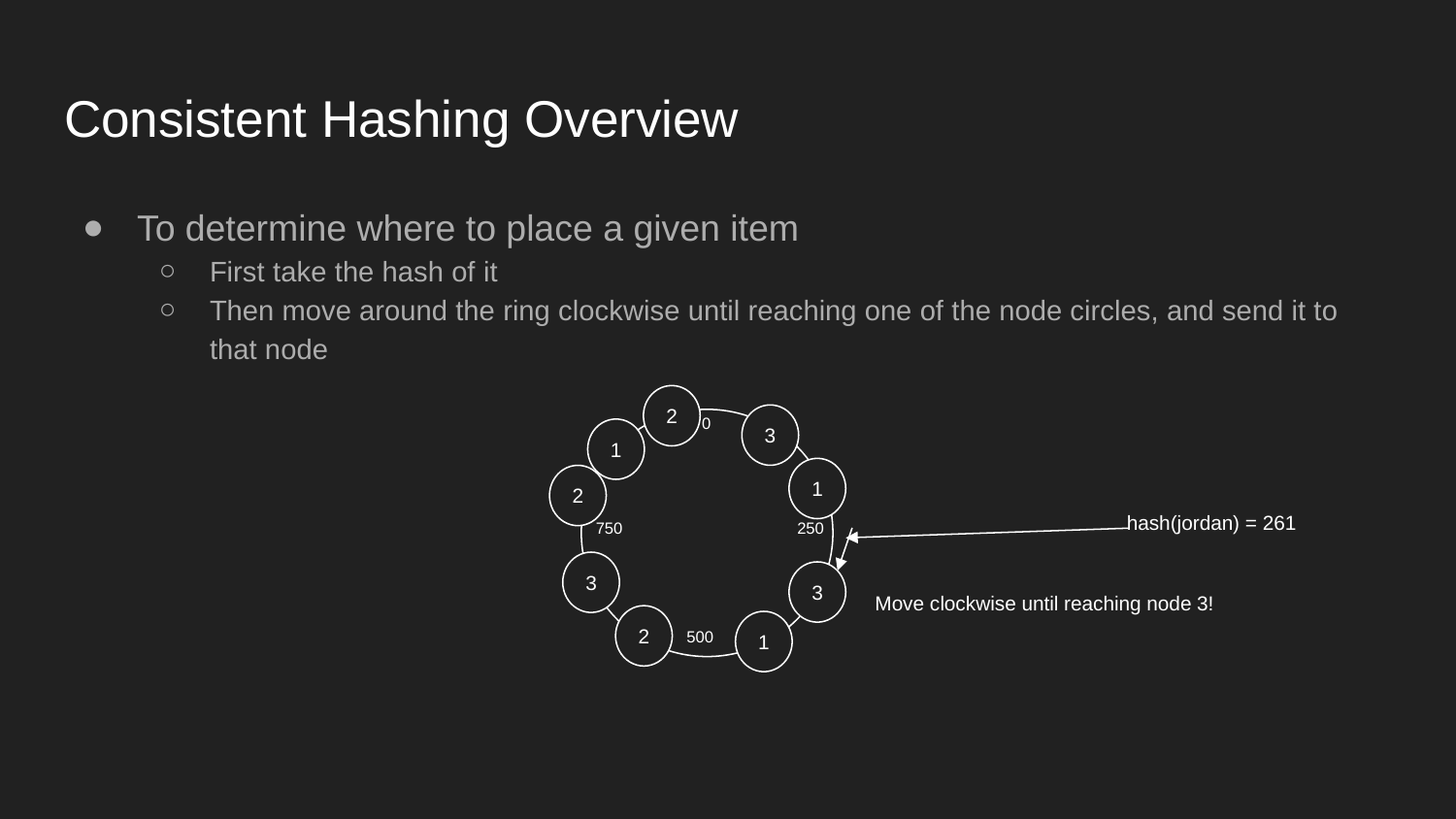

# Consistent Hashing Overview
To determine where to place a given item
First take the hash of it
Then move around the ring clockwise until reaching one of the node circles, and send it to that node
2
0
3

1
1
2
hash(jordan) = 261
750
250
3
3
Move clockwise until reaching node 3!
2
1
500